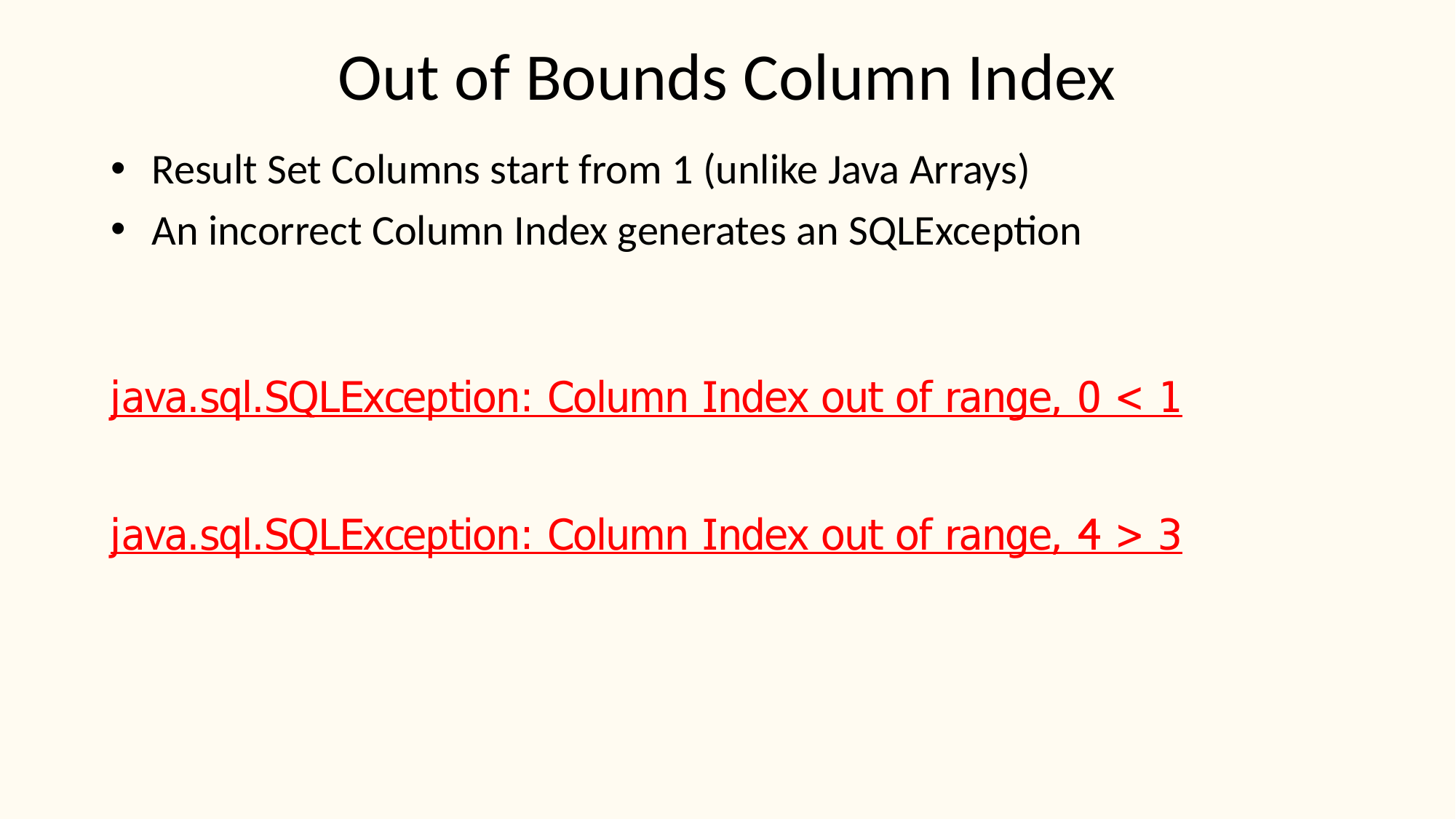

# Out of Bounds Column Index
Result Set Columns start from 1 (unlike Java Arrays)
An incorrect Column Index generates an SQLException

java.sql.SQLException: Column Index out of range, 0 < 1

java.sql.SQLException: Column Index out of range, 4 > 3